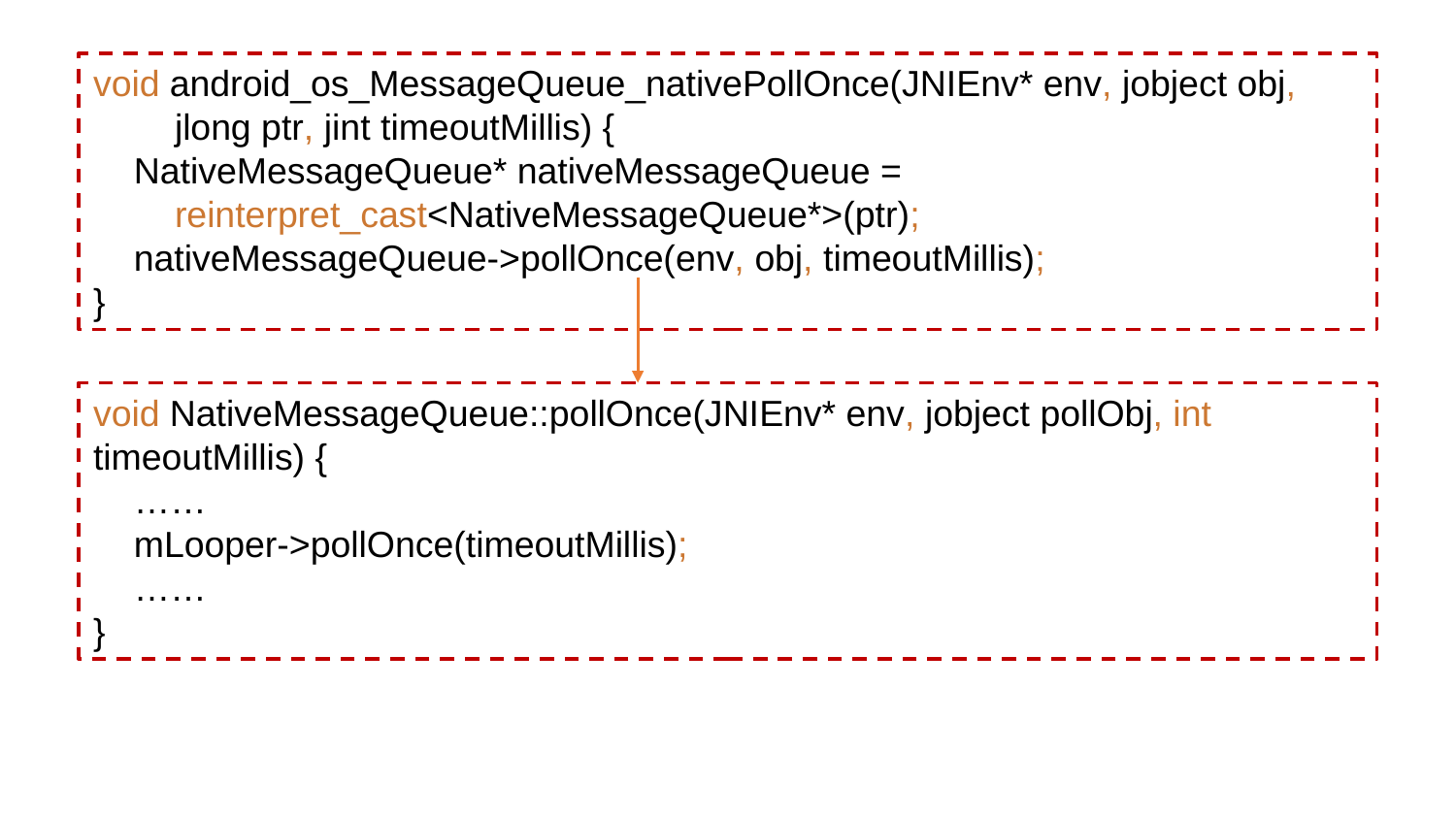

void android_os_MessageQueue_nativePollOnce(JNIEnv* env, jobject obj,
        jlong ptr, jint timeoutMillis) {
    NativeMessageQueue* nativeMessageQueue =
        reinterpret_cast<NativeMessageQueue*>(ptr);
    nativeMessageQueue->pollOnce(env, obj, timeoutMillis);
}
void NativeMessageQueue::pollOnce(JNIEnv* env, jobject pollObj, int timeoutMillis) {
    ……
    mLooper->pollOnce(timeoutMillis);
    ……
}